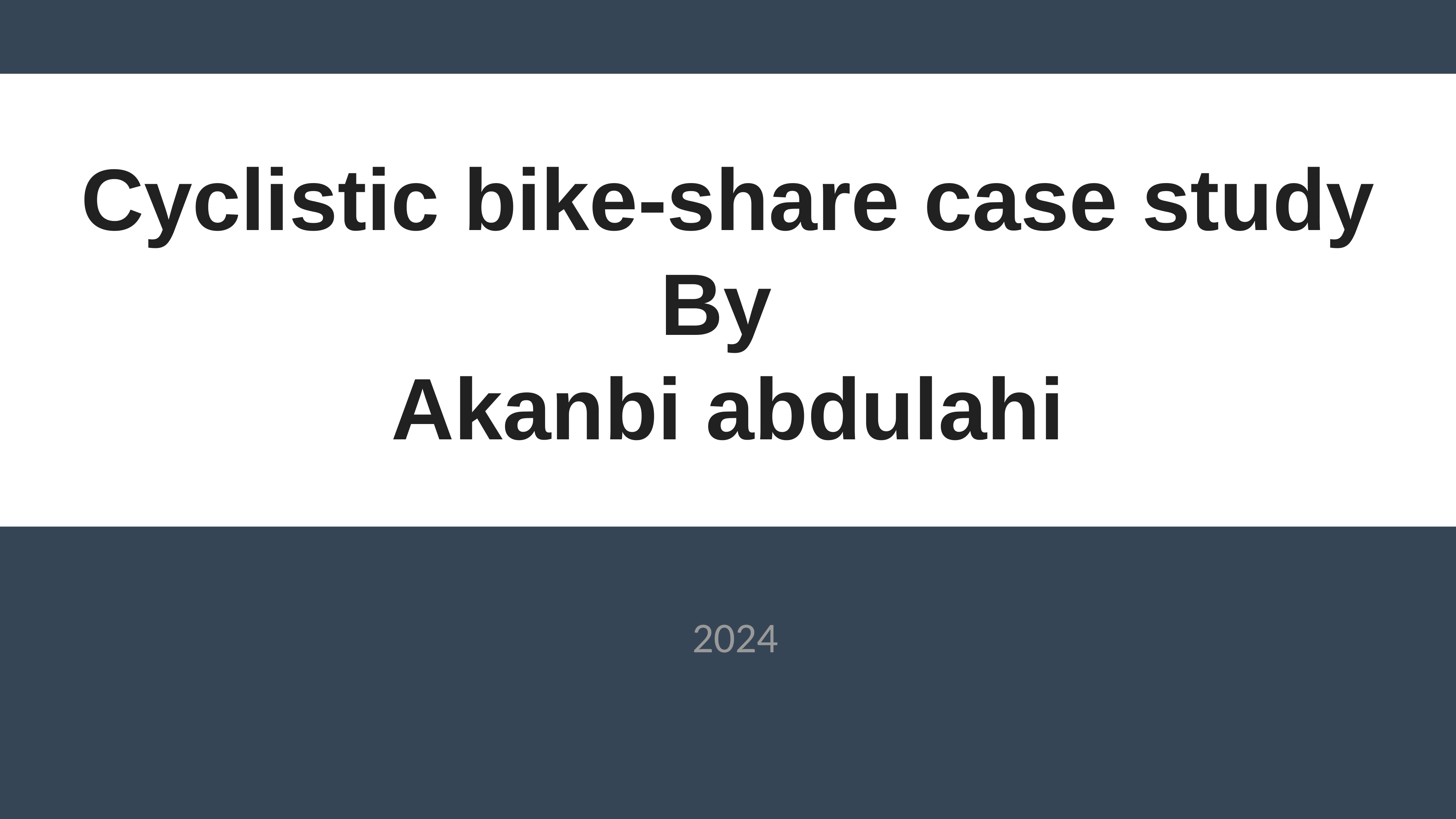

Cyclistic bike-share case study
By
Akanbi abdulahi
2024